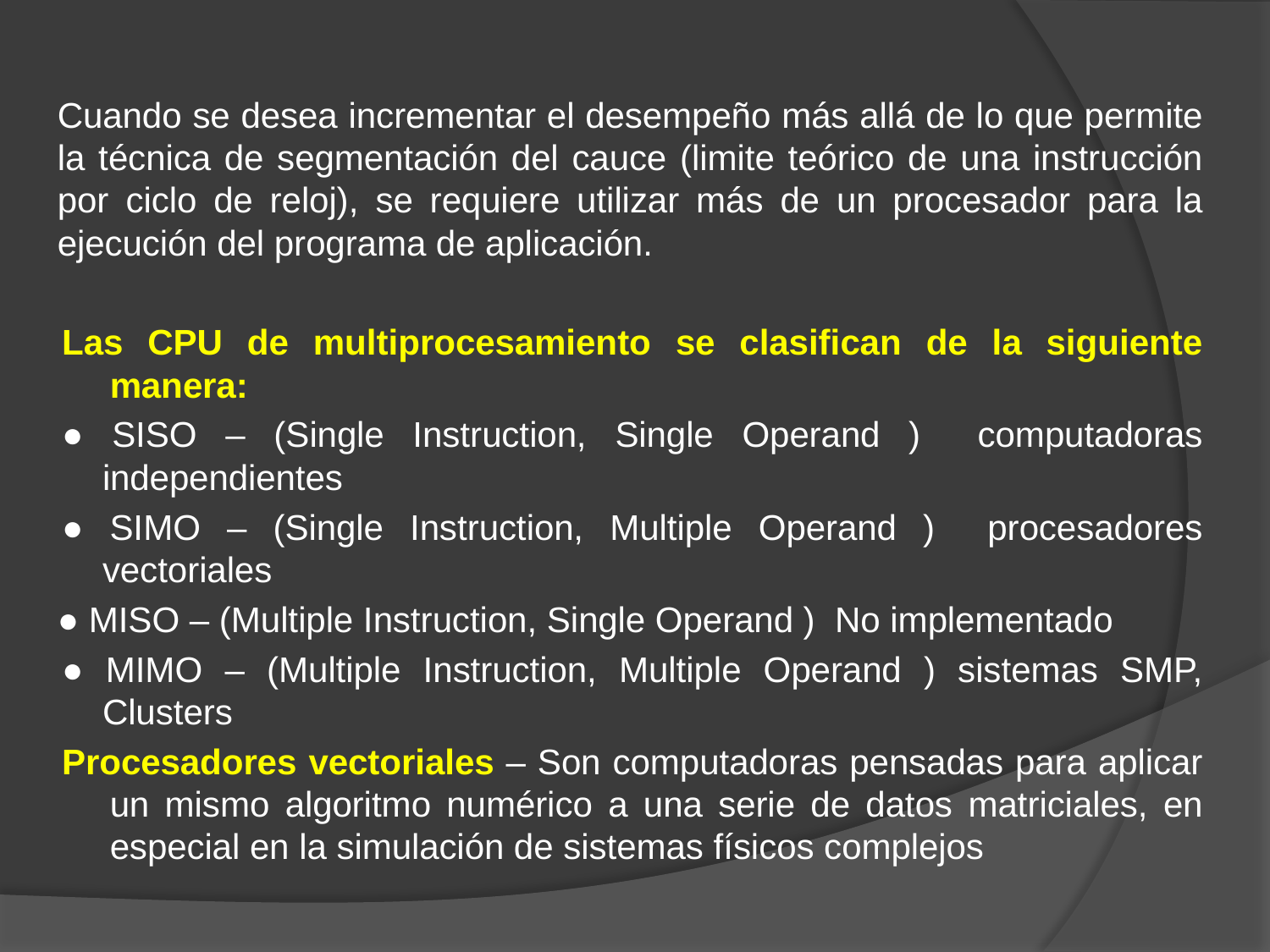

Cuando se desea incrementar el desempeño más allá de lo que permite la técnica de segmentación del cauce (limite teórico de una instrucción por ciclo de reloj), se requiere utilizar más de un procesador para la ejecución del programa de aplicación.

Las CPU de multiprocesamiento se clasifican de la siguiente manera:
● SISO – (Single Instruction, Single Operand )  computadoras independientes
● SIMO – (Single Instruction, Multiple Operand )  procesadores vectoriales
● MISO – (Multiple Instruction, Single Operand )  No implementado
● MIMO – (Multiple Instruction, Multiple Operand ) sistemas SMP, Clusters
Procesadores vectoriales – Son computadoras pensadas para aplicar un mismo algoritmo numérico a una serie de datos matriciales, en especial en la simulación de sistemas físicos complejos